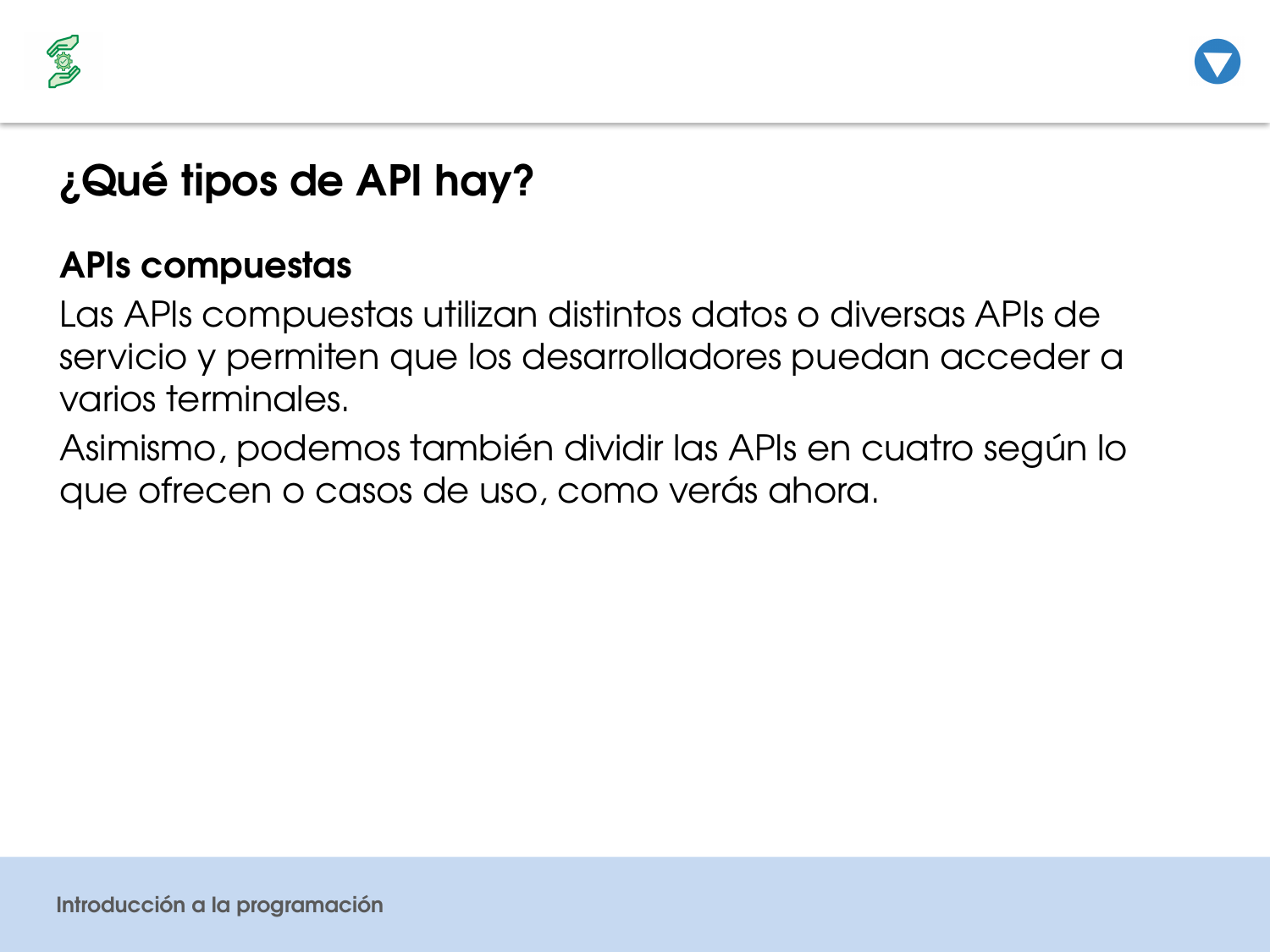

# ¿Qué tipos de API hay?
APIs compuestas
Las APIs compuestas utilizan distintos datos o diversas APIs de servicio y permiten que los desarrolladores puedan acceder a varios terminales.
Asimismo, podemos también dividir las APIs en cuatro según lo que ofrecen o casos de uso, como verás ahora.
Introducción a la programación